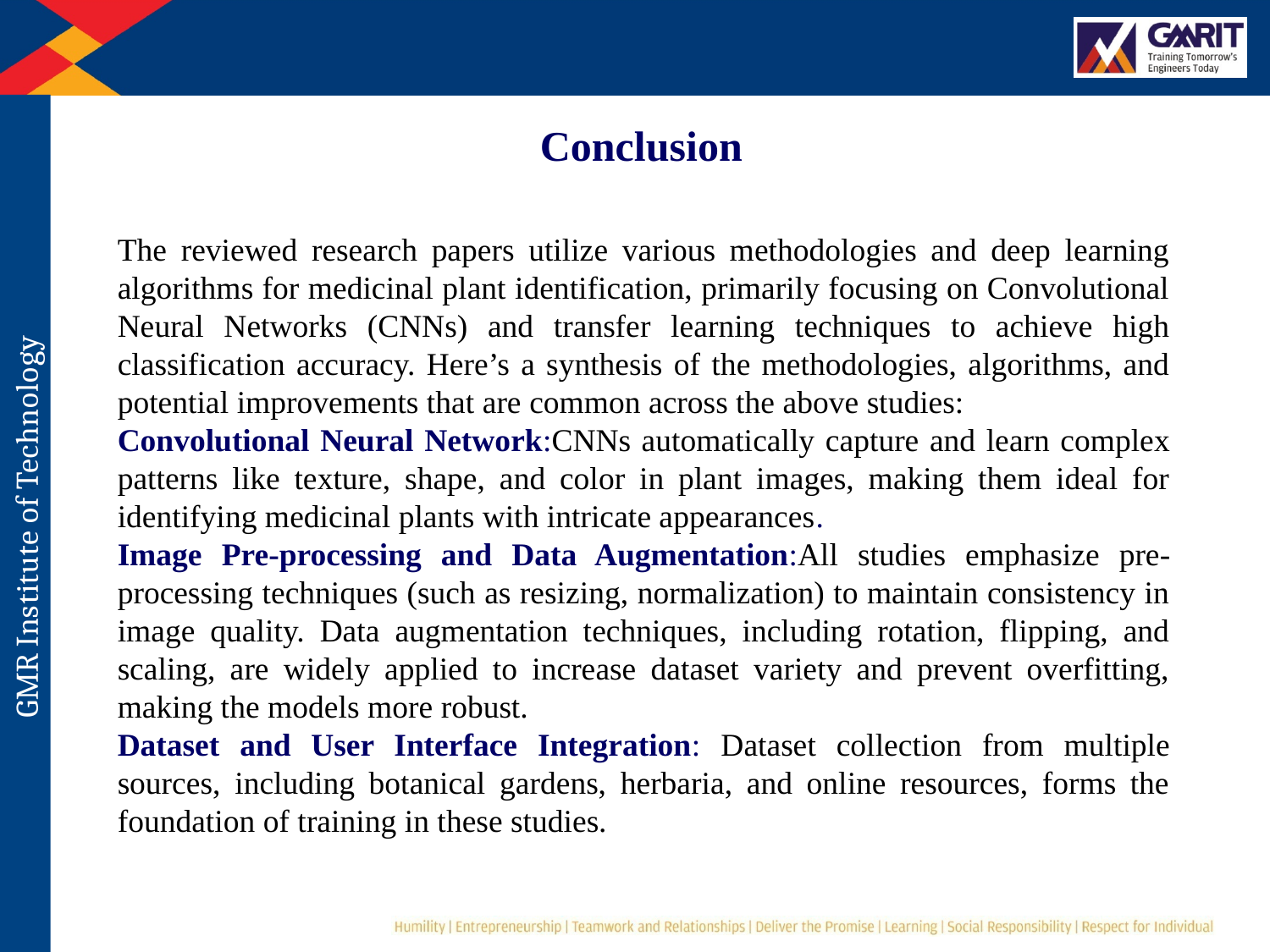

Conclusion

The reviewed research papers utilize various methodologies and deep learning algorithms for medicinal plant identification, primarily focusing on Convolutional Neural Networks (CNNs) and transfer learning techniques to achieve high classification accuracy. Here’s a synthesis of the methodologies, algorithms, and potential improvements that are common across the above studies:
Convolutional Neural Network:CNNs automatically capture and learn complex patterns like texture, shape, and color in plant images, making them ideal for identifying medicinal plants with intricate appearances.
Image Pre-processing and Data Augmentation:All studies emphasize pre-processing techniques (such as resizing, normalization) to maintain consistency in image quality. Data augmentation techniques, including rotation, flipping, and scaling, are widely applied to increase dataset variety and prevent overfitting, making the models more robust.
Dataset and User Interface Integration: Dataset collection from multiple sources, including botanical gardens, herbaria, and online resources, forms the foundation of training in these studies.